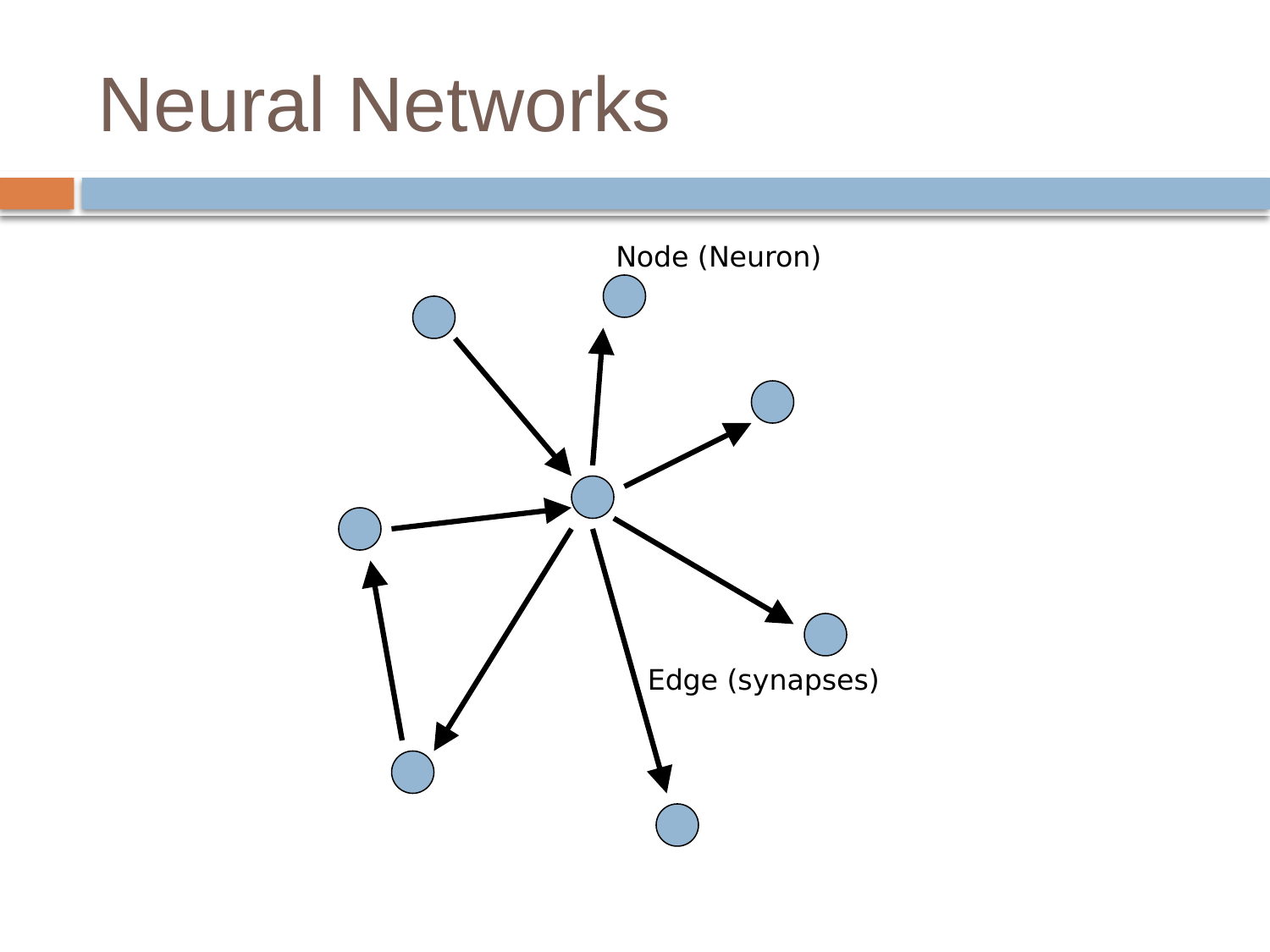

# Neural Networks
Node (Neuron)

Edge (synapses)